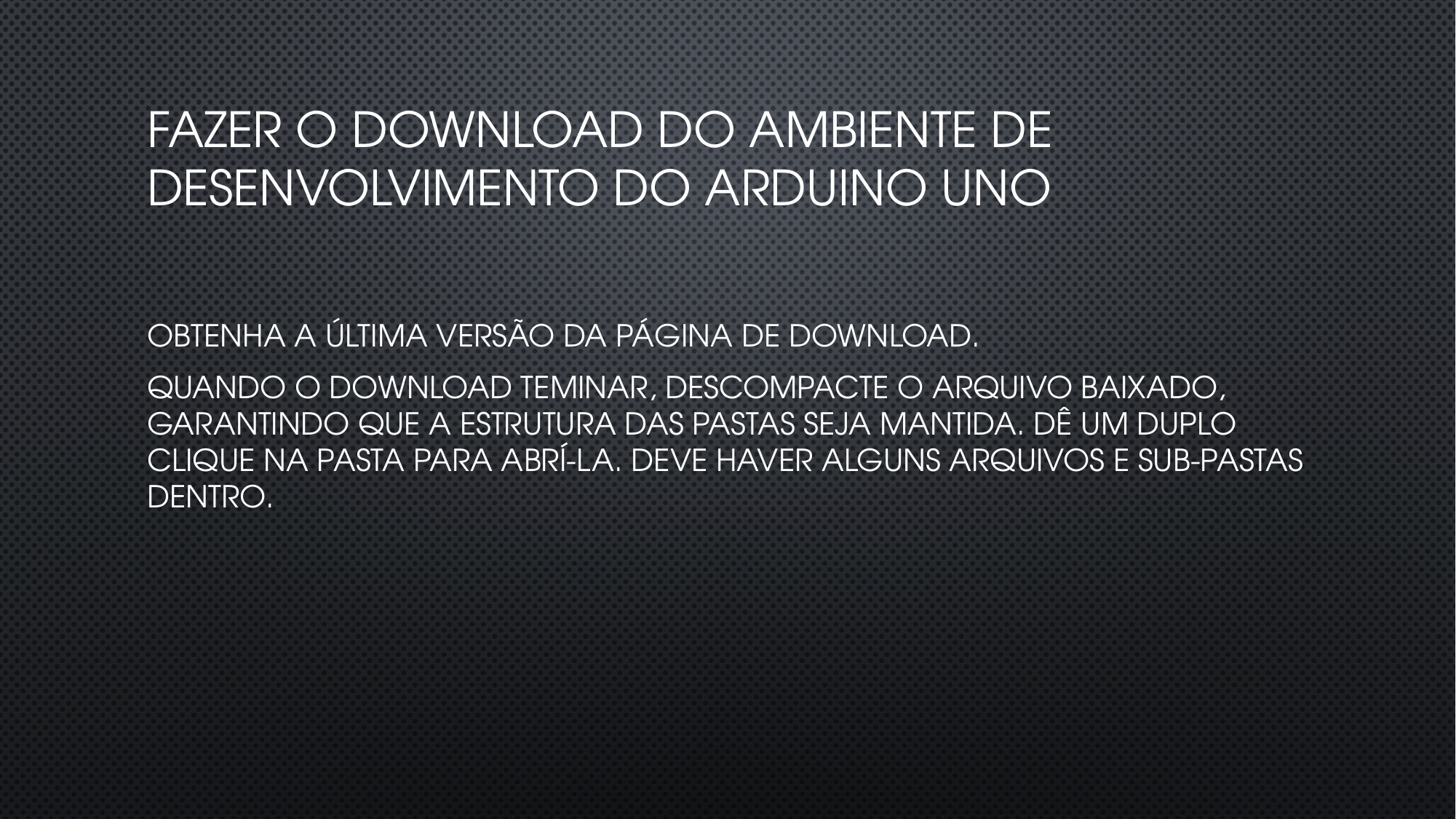

# Fazer o download do ambiente de desenvolvimento do Arduino UNO
Obtenha a última versão da página de download.
Quando o download teminar, descompacte o arquivo baixado, garantindo que a estrutura das pastas seja mantida. Dê um duplo clique na pasta para abrí-la. Deve haver alguns arquivos e sub-pastas dentro.